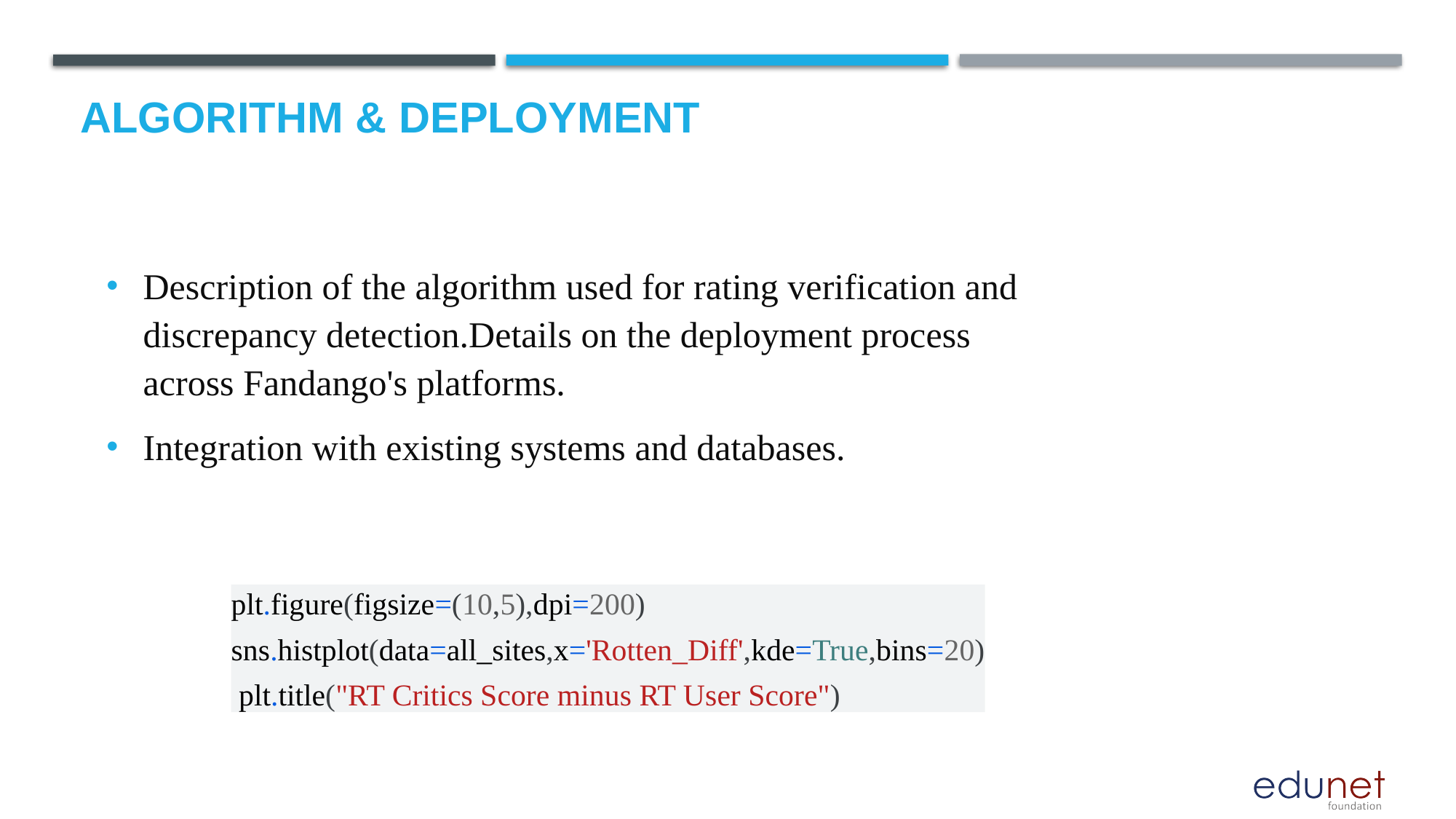

# Algorithm & Deployment
Description of the algorithm used for rating verification and discrepancy detection.Details on the deployment process across Fandango's platforms.
Integration with existing systems and databases.

plt.figure(figsize=(10,5),dpi=200)
sns.histplot(data=all_sites,x='Rotten_Diff',kde=True,bins=20)
 plt.title("RT Critics Score minus RT User Score")